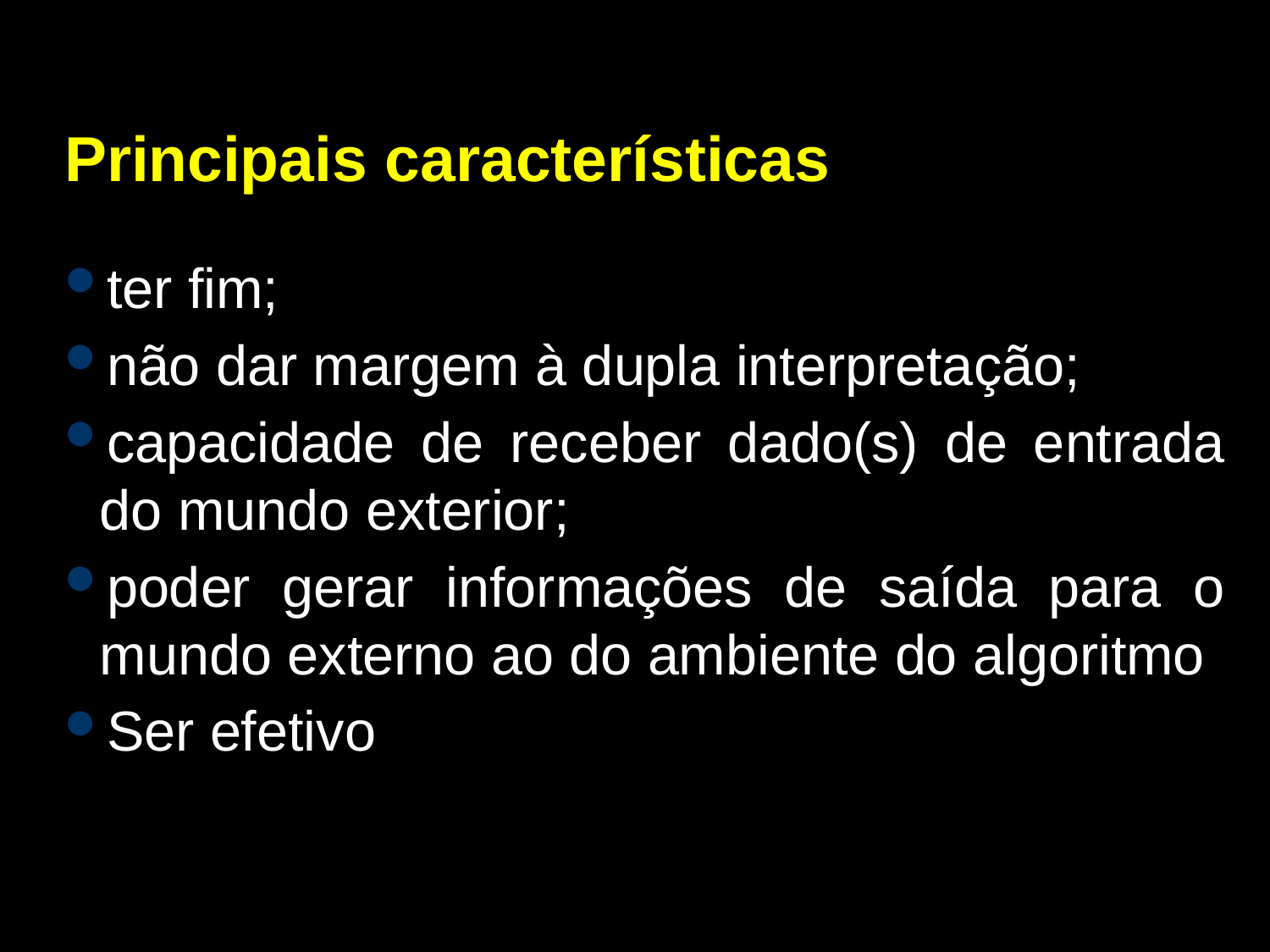

Principais características
ter fim;
não dar margem à dupla interpretação;
capacidade de receber dado(s) de entrada do mundo exterior;
poder gerar informações de saída para o mundo externo ao do ambiente do algoritmo
Ser efetivo